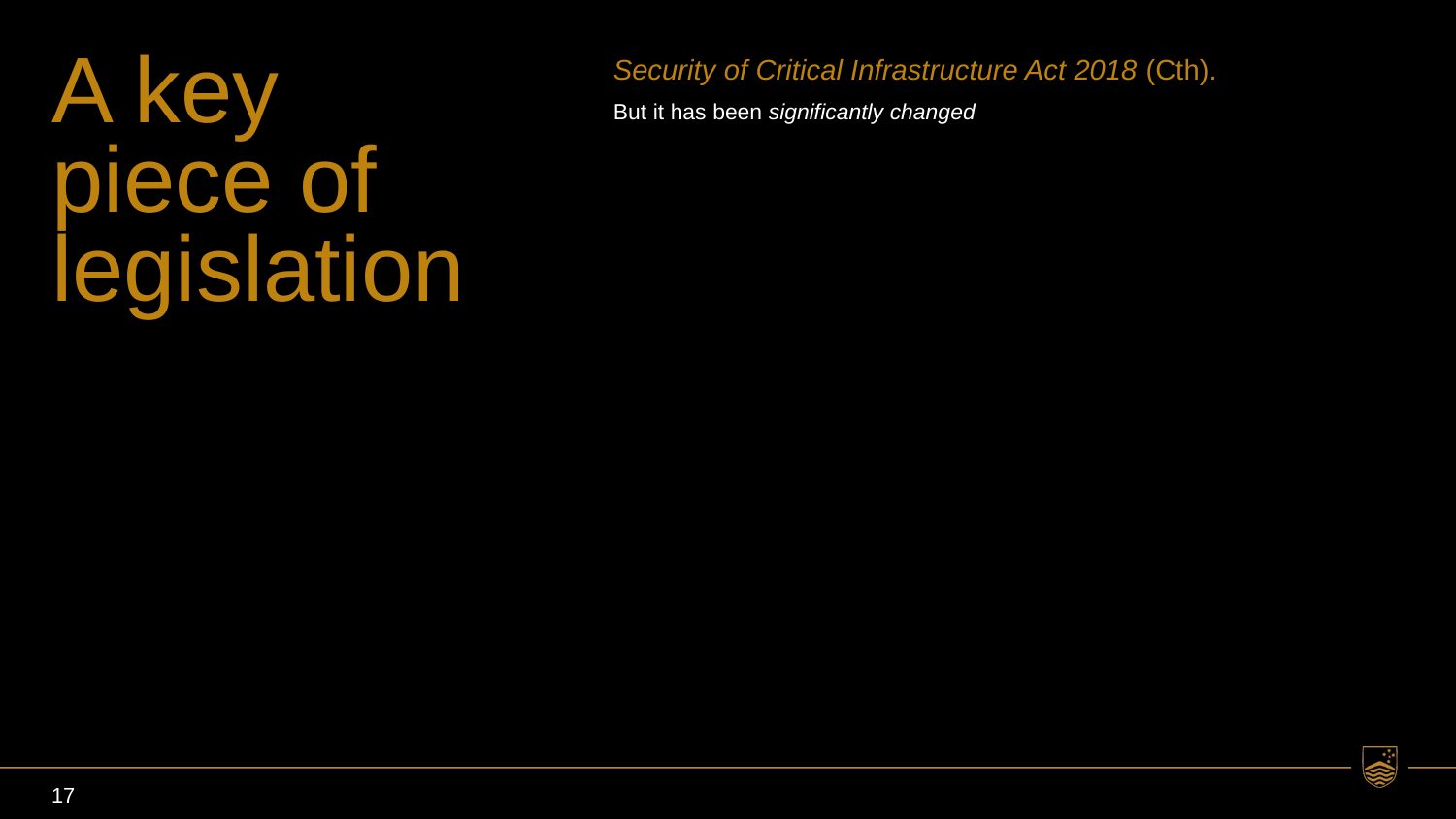

# A key piece of legislation
Security of Critical Infrastructure Act 2018 (Cth).
But it has been significantly changed

17